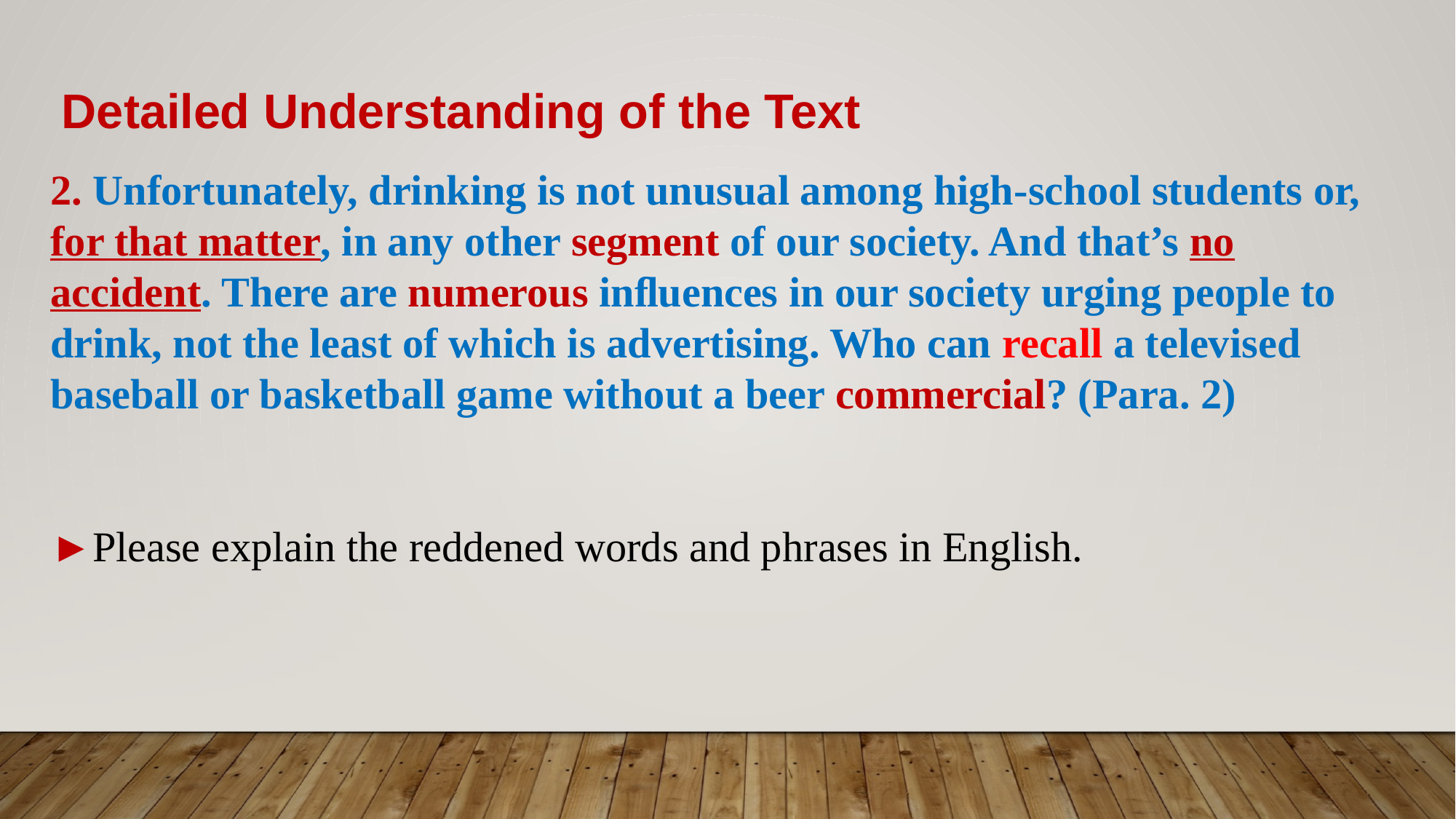

Detailed Understanding of the Text
2. Unfortunately, drinking is not unusual among high-school students or, for that matter, in any other segment of our society. And that’s no accident. There are numerous inﬂuences in our society urging people to drink, not the least of which is advertising. Who can recall a televised baseball or basketball game without a beer commercial? (Para. 2)

►Please explain the reddened words and phrases in English.